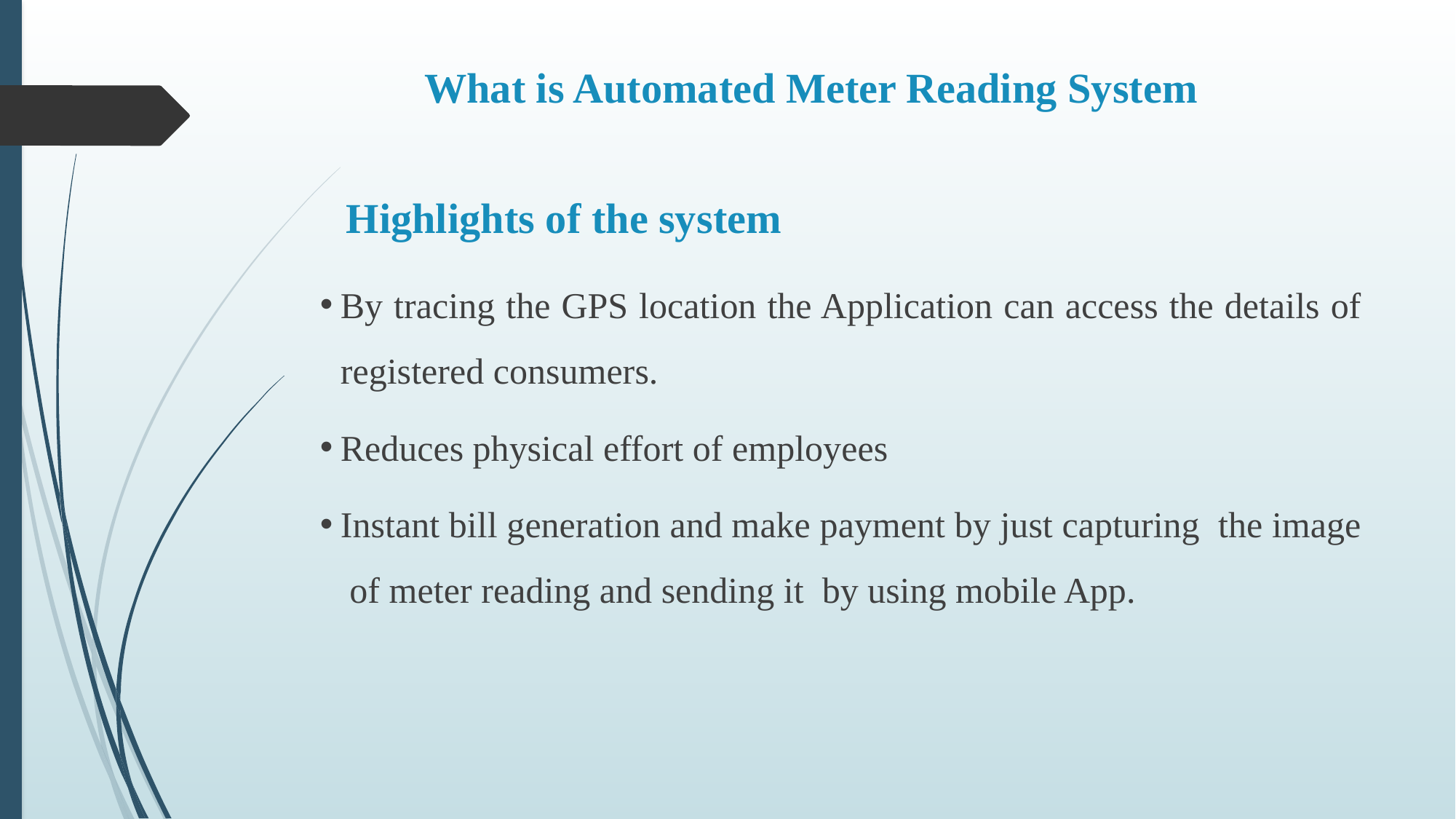

What is Automated Meter Reading System

# Highlights of the system
By tracing the GPS location the Application can access the details of registered consumers.
Reduces physical effort of employees
Instant bill generation and make payment by just capturing  the image  of meter reading and sending it  by using mobile App.